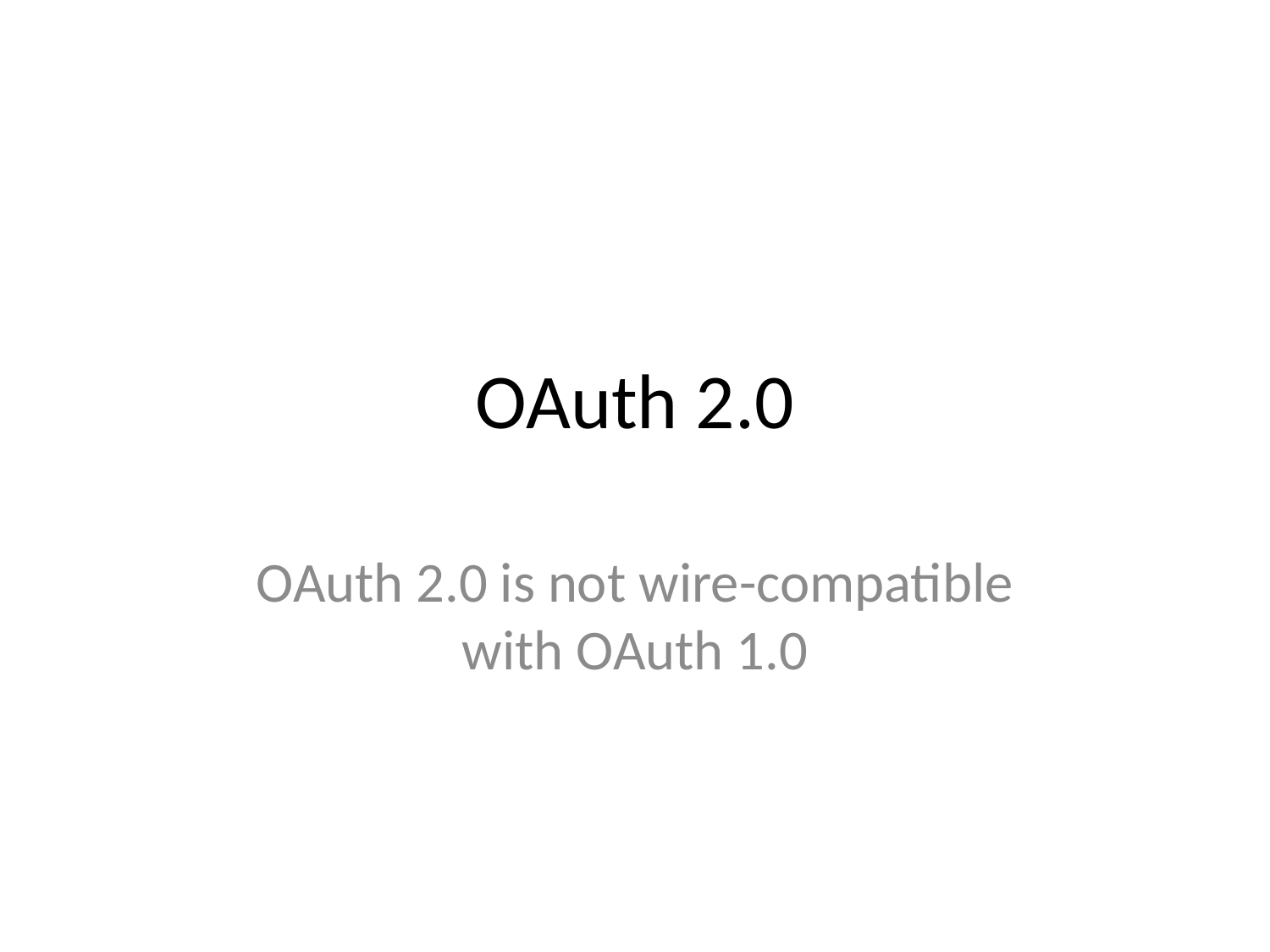

# OAuth 2.0
OAuth 2.0 is not wire-compatible with OAuth 1.0